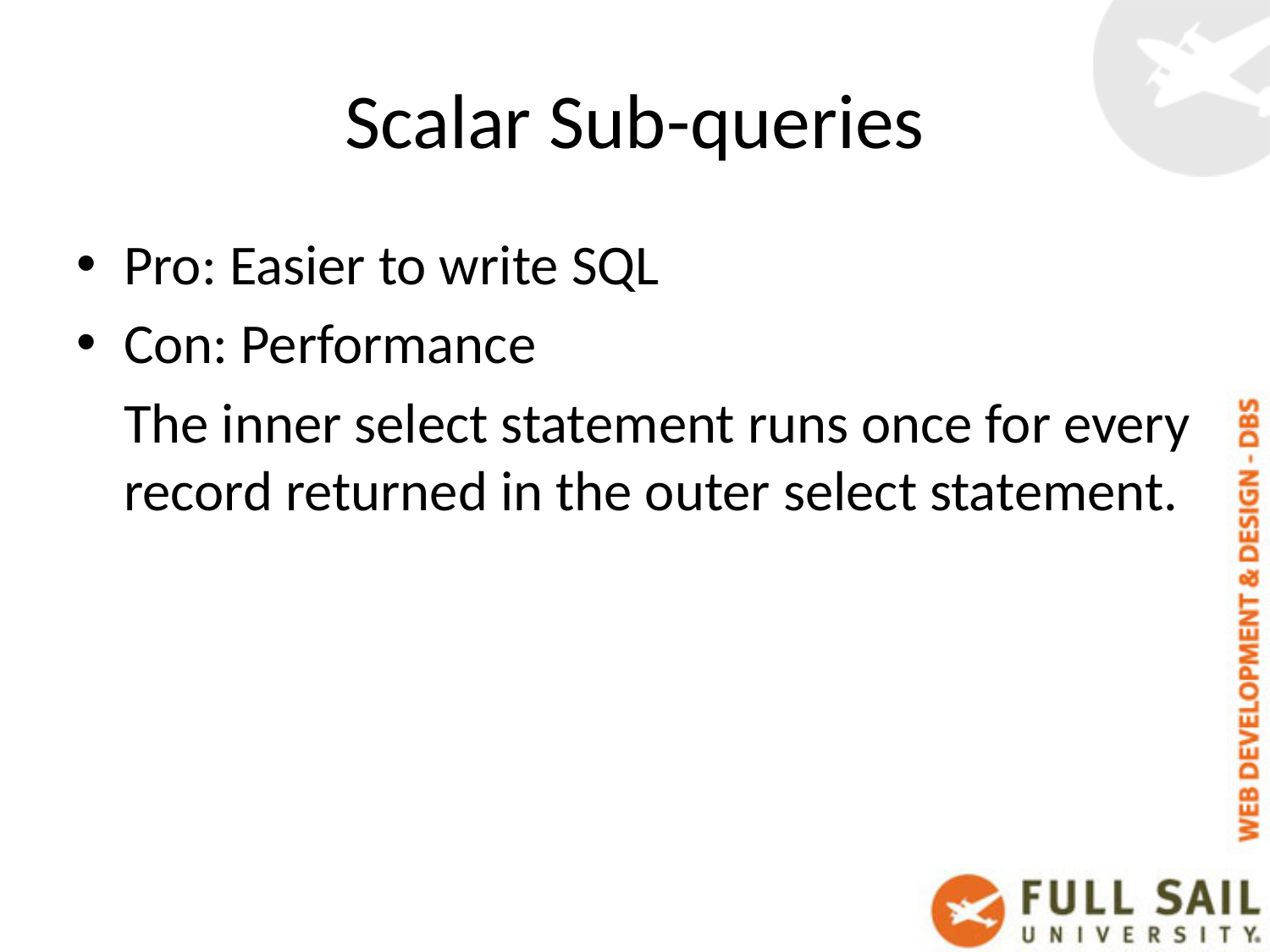

# Scalar Sub-queries
Pro: Easier to write SQL
Con: Performance
	The inner select statement runs once for every record returned in the outer select statement.